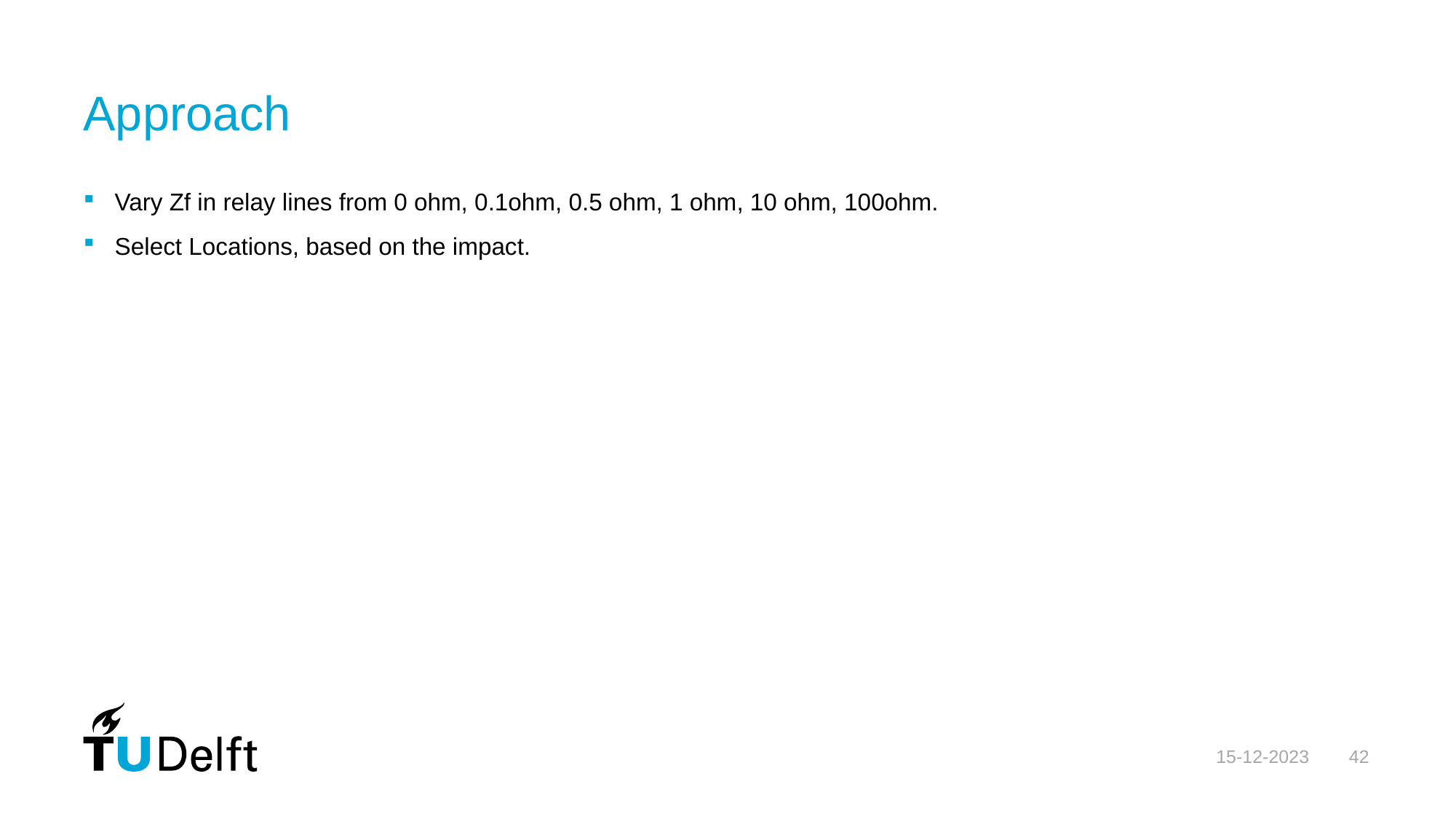

# Approach
Vary Zf in relay lines from 0 ohm, 0.1ohm, 0.5 ohm, 1 ohm, 10 ohm, 100ohm.
Select Locations, based on the impact.

15-12-2023
42